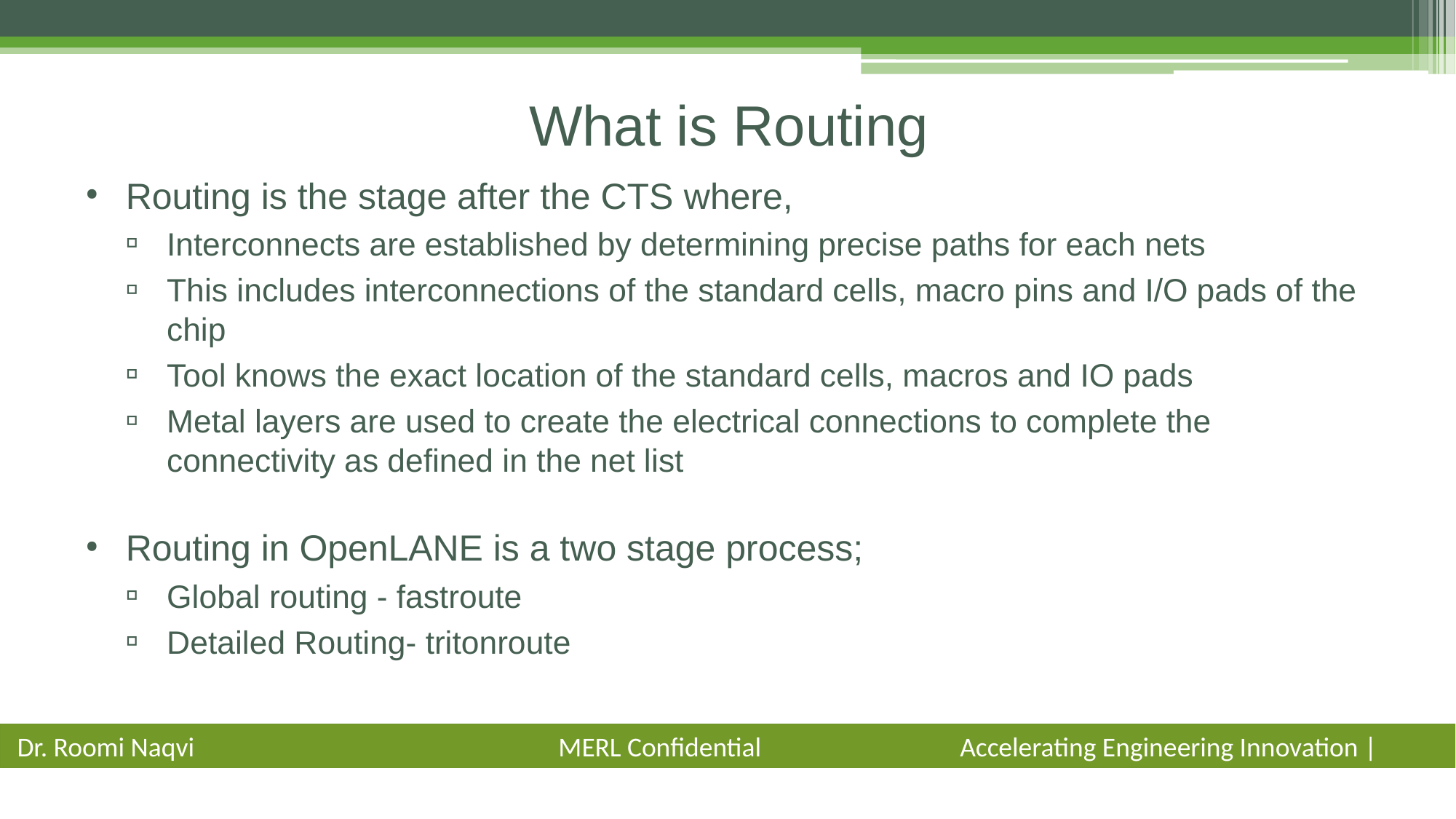

# What is Routing
Routing is the stage after the CTS where,
Interconnects are established by determining precise paths for each nets
This includes interconnections of the standard cells, macro pins and I/O pads of the chip
Tool knows the exact location of the standard cells, macros and IO pads
Metal layers are used to create the electrical connections to complete the connectivity as defined in the net list

Routing in OpenLANE is a two stage process;
Global routing - fastroute
Detailed Routing- tritonroute